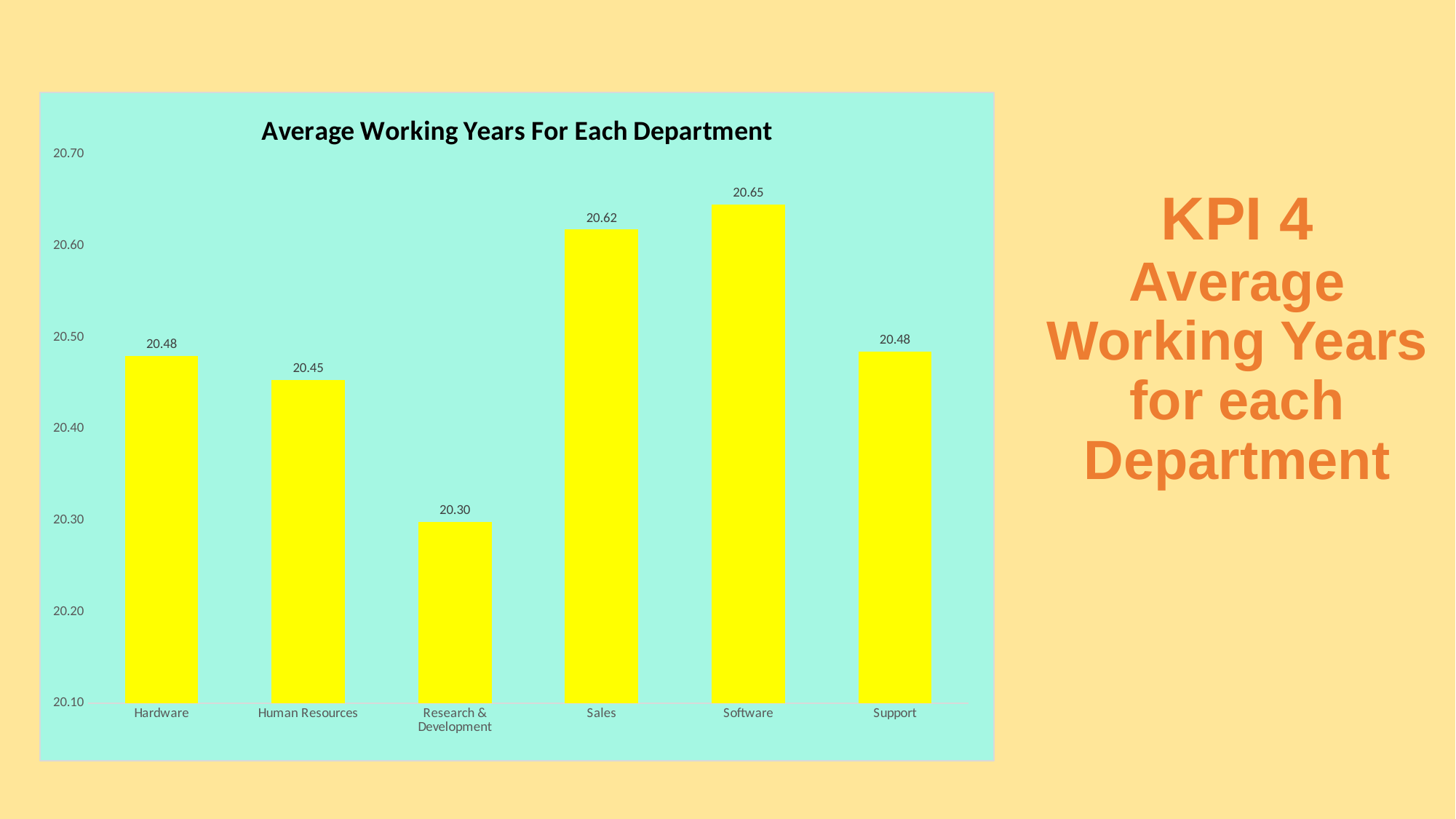

### Chart: Average Working Years For Each Department

| Category | Total |
|---|---|
| Hardware | 20.479373240298692 |
| Human Resources | 20.453670705630792 |
| Research & Development | 20.29847337420363 |
| Sales | 20.617768839465278 |
| Software | 20.645273512476006 |
| Support | 20.484527393136666 |
# KPI 4
Average Working Years for each Department